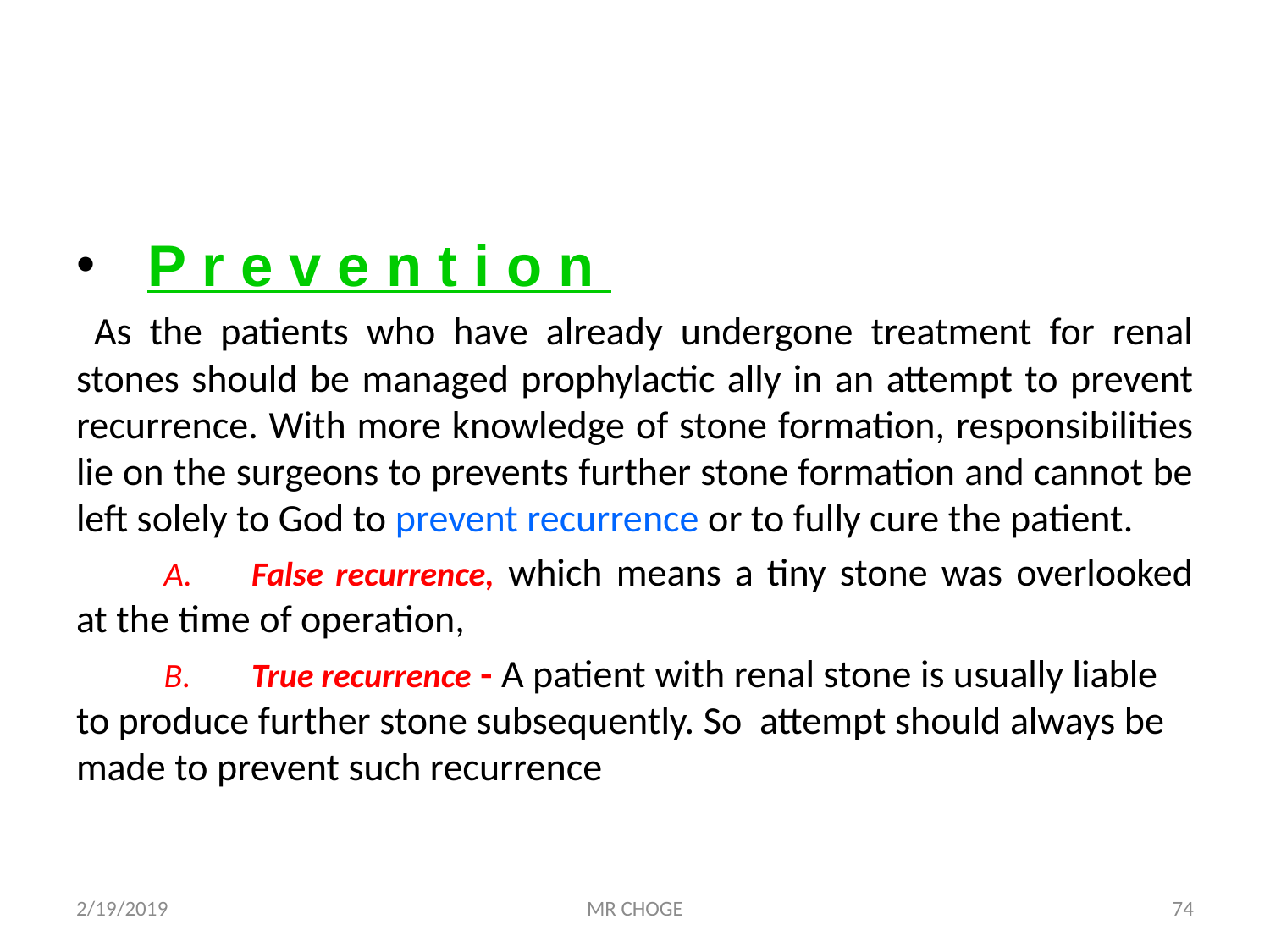

#
 P r e v e n t i o n
 As the patients who have already undergone treatment for renal stones should be managed prophylactic ally in an attempt to prevent recurrence. With more knowledge of stone formation, responsibilities lie on the surgeons to prevents further stone formation and cannot be left solely to God to prevent recurrence or to fully cure the patient.
	A.	False recurrence, which means a tiny stone was overlooked at the time of operation,
	B.	True recurrence - A patient with renal stone is usually liable to produce further stone subsequently. So  attempt should always be made to prevent such recurrence
2/19/2019
MR CHOGE
74